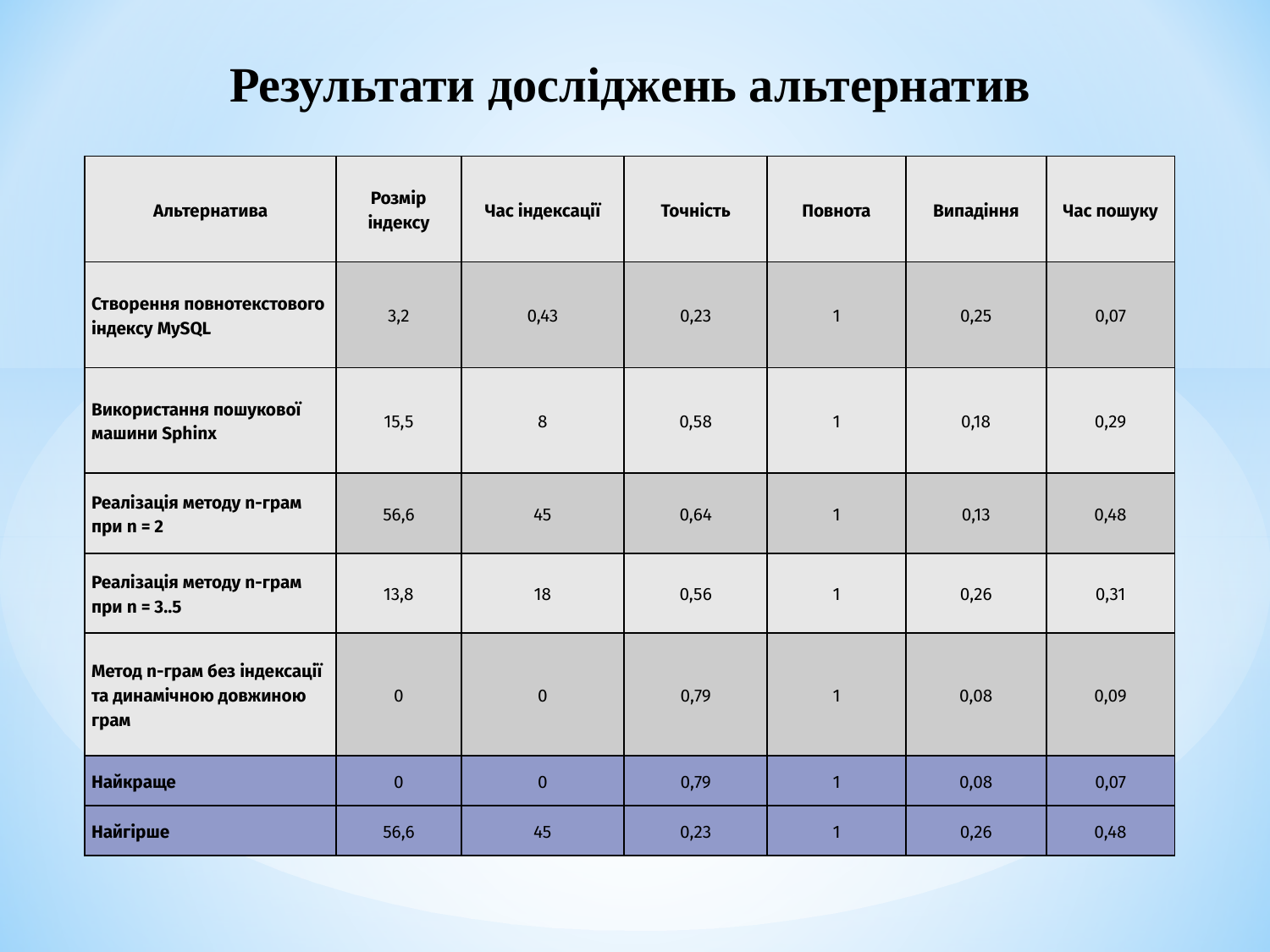

Результати досліджень альтернатив
| Альтернатива | Розмір індексу | Час індексації | Точність | Повнота | Випадіння | Час пошуку |
| --- | --- | --- | --- | --- | --- | --- |
| Створення повнотекстового індексу MySQL | 3,2 | 0,43 | 0,23 | 1 | 0,25 | 0,07 |
| Використання пошукової машини Sphinx | 15,5 | 8 | 0,58 | 1 | 0,18 | 0,29 |
| Реалізація методу n-грам при n = 2 | 56,6 | 45 | 0,64 | 1 | 0,13 | 0,48 |
| Реалізація методу n-грам при n = 3..5 | 13,8 | 18 | 0,56 | 1 | 0,26 | 0,31 |
| Метод n-грам без індексації та динамічною довжиною грам | 0 | 0 | 0,79 | 1 | 0,08 | 0,09 |
| Найкраще | 0 | 0 | 0,79 | 1 | 0,08 | 0,07 |
| Найгірше | 56,6 | 45 | 0,23 | 1 | 0,26 | 0,48 |